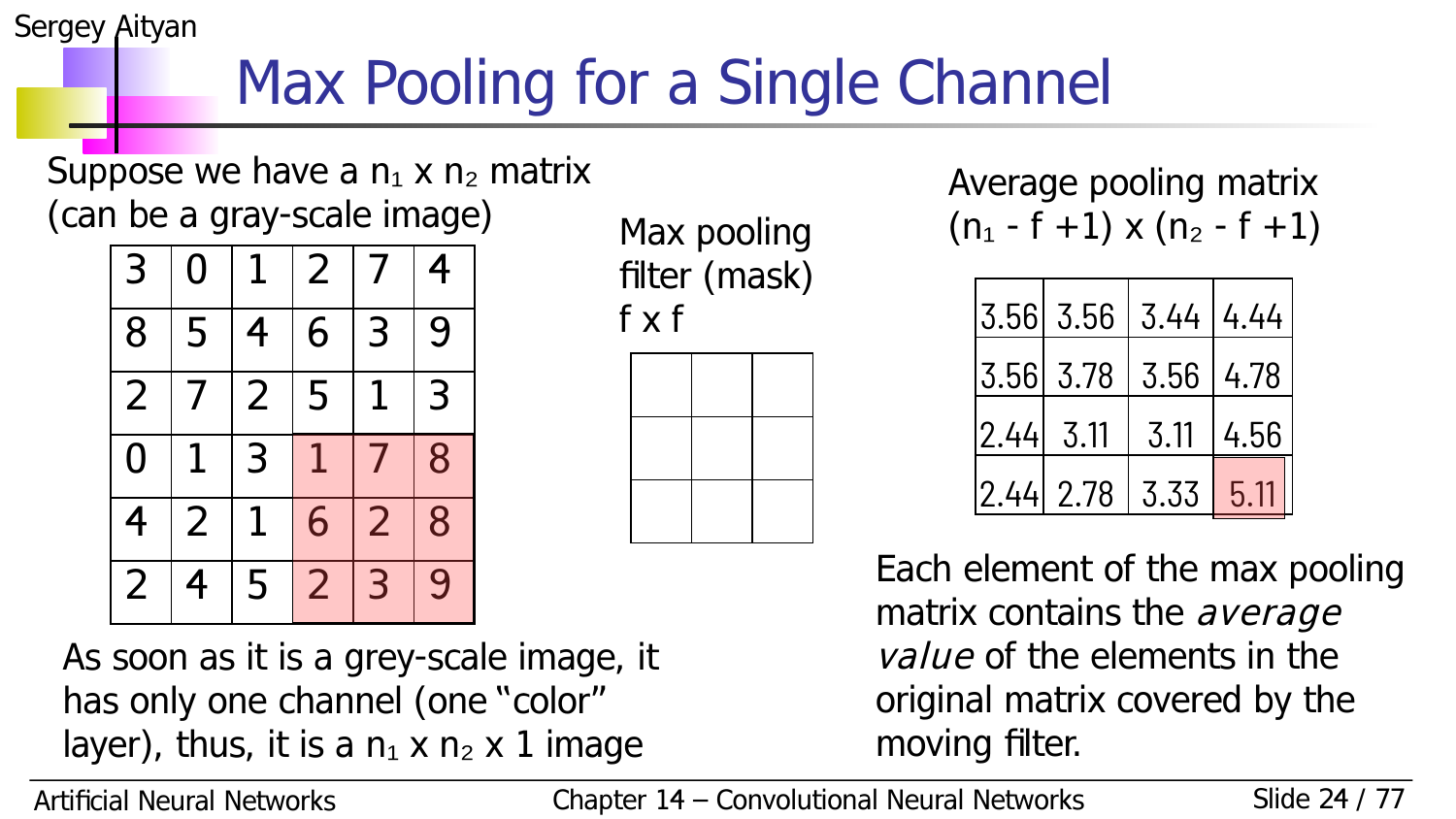

# Max Pooling for a Single Channel
Suppose we have a n₁ x n₂ matrix (can be a gray-scale image)
Average pooling matrix
(n₁ - f +1) x (n₂ - f +1)
Max pooling filter (mask) f x f
| 3 | 0 | 1 | 2 | 7 | 4 |
| --- | --- | --- | --- | --- | --- |
| 8 | 5 | 4 | 6 | 3 | 9 |
| 2 | 7 | 2 | 5 | 1 | 3 |
| 0 | 1 | 3 | 1 | 7 | 8 |
| 4 | 2 | 1 | 6 | 2 | 8 |
| 2 | 4 | 5 | 2 | 3 | 9 |
| 3.56 | 3.56 | 3.44 | 4.44 |
| --- | --- | --- | --- |
| 3.56 | 3.78 | 3.56 | 4.78 |
| 2.44 | 3.11 | 3.11 | 4.56 |
| 2.44 | 2.78 | 3.33 | 5.11 |
|  |  |  |
| --- | --- | --- |
|  |  |  |
|  |  |  |

Each element of the max pooling matrix contains the average value of the elements in the original matrix covered by the moving filter.
As soon as it is a grey-scale image, it has only one channel (one “color” layer), thus, it is a n₁ x n₂ x 1 image